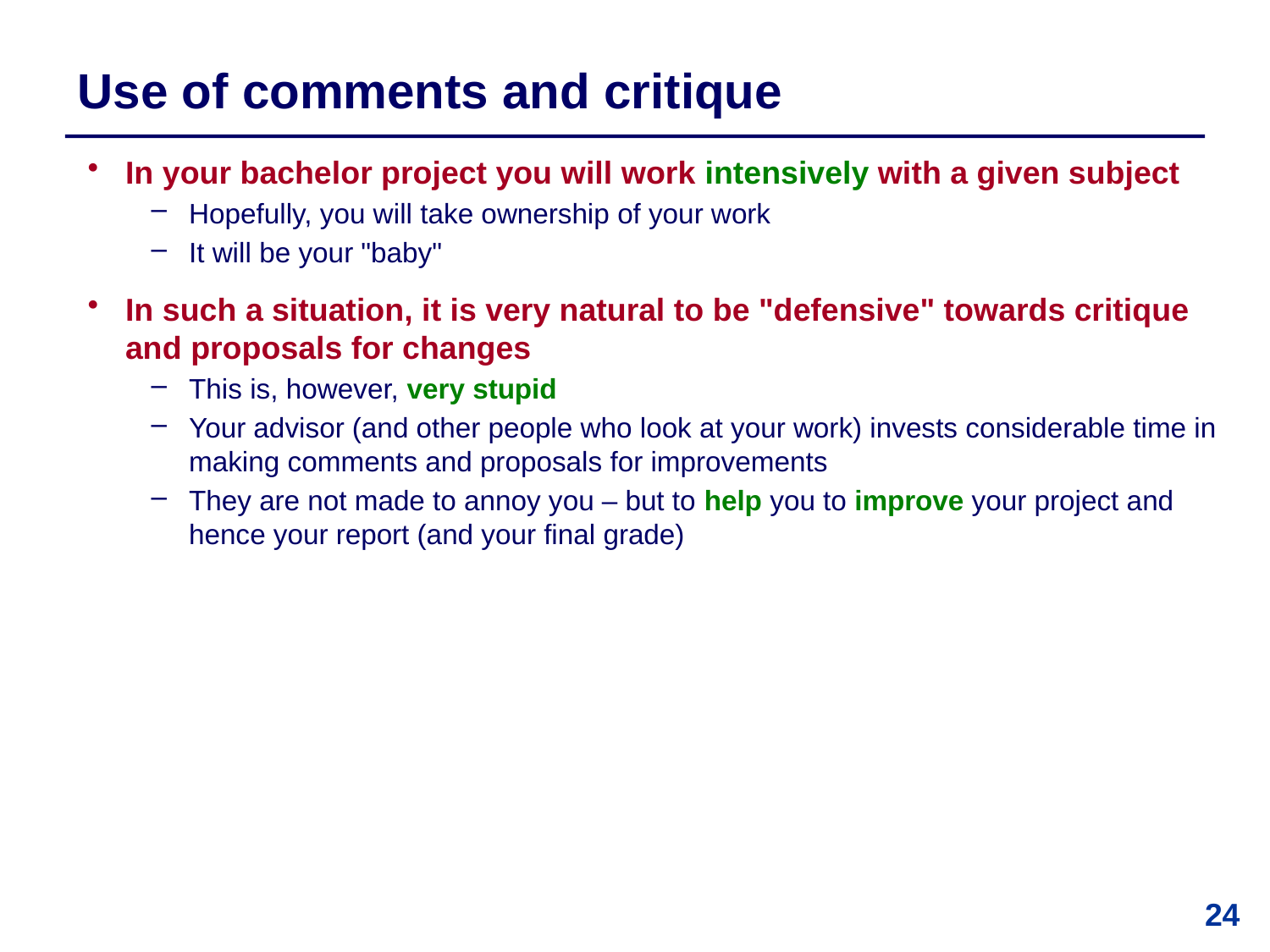

# Use of comments and critique
In your bachelor project you will work intensively with a given subject
Hopefully, you will take ownership of your work
It will be your "baby"
In such a situation, it is very natural to be "defensive" towards critique and proposals for changes
This is, however, very stupid
Your advisor (and other people who look at your work) invests considerable time in making comments and proposals for improvements
They are not made to annoy you – but to help you to improve your project and hence your report (and your final grade)
24